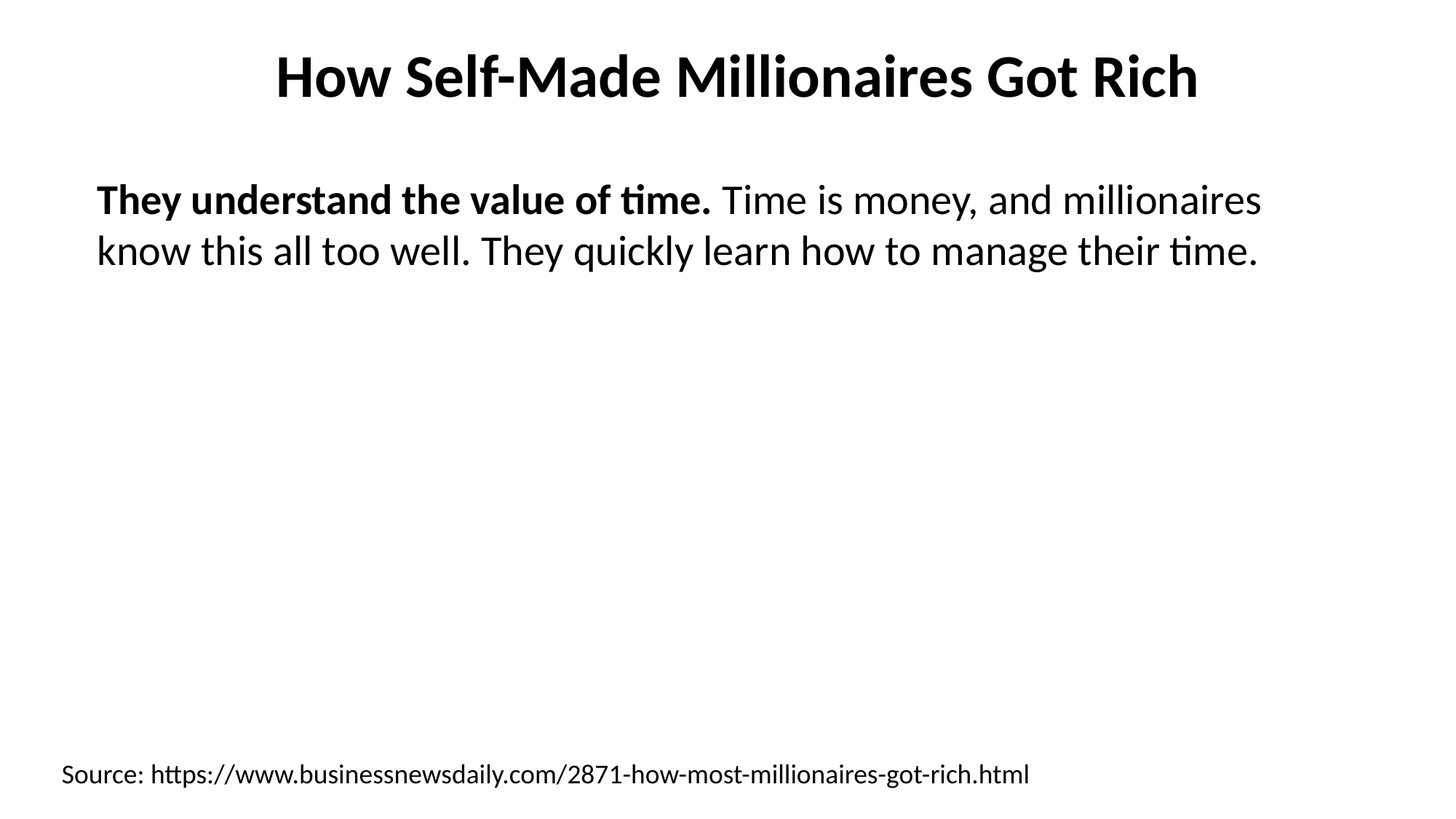

How Self-Made Millionaires Got Rich
They understand the value of time. Time is money, and millionaires know this all too well. They quickly learn how to manage their time.
Source: https://www.businessnewsdaily.com/2871-how-most-millionaires-got-rich.html